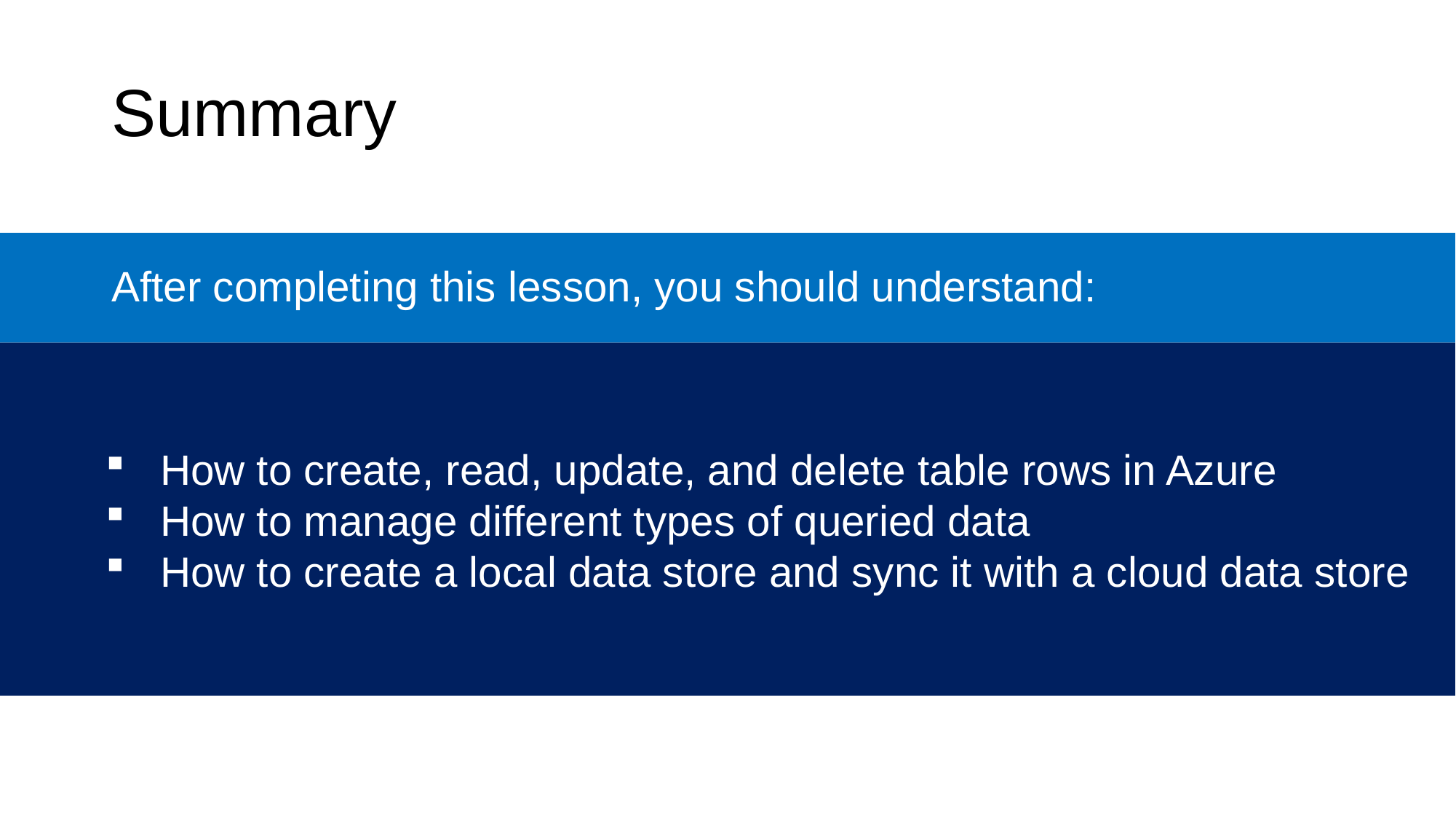

Summary

After completing this lesson, you should understand:
How to create, read, update, and delete table rows in Azure
How to manage different types of queried data
How to create a local data store and sync it with a cloud data store